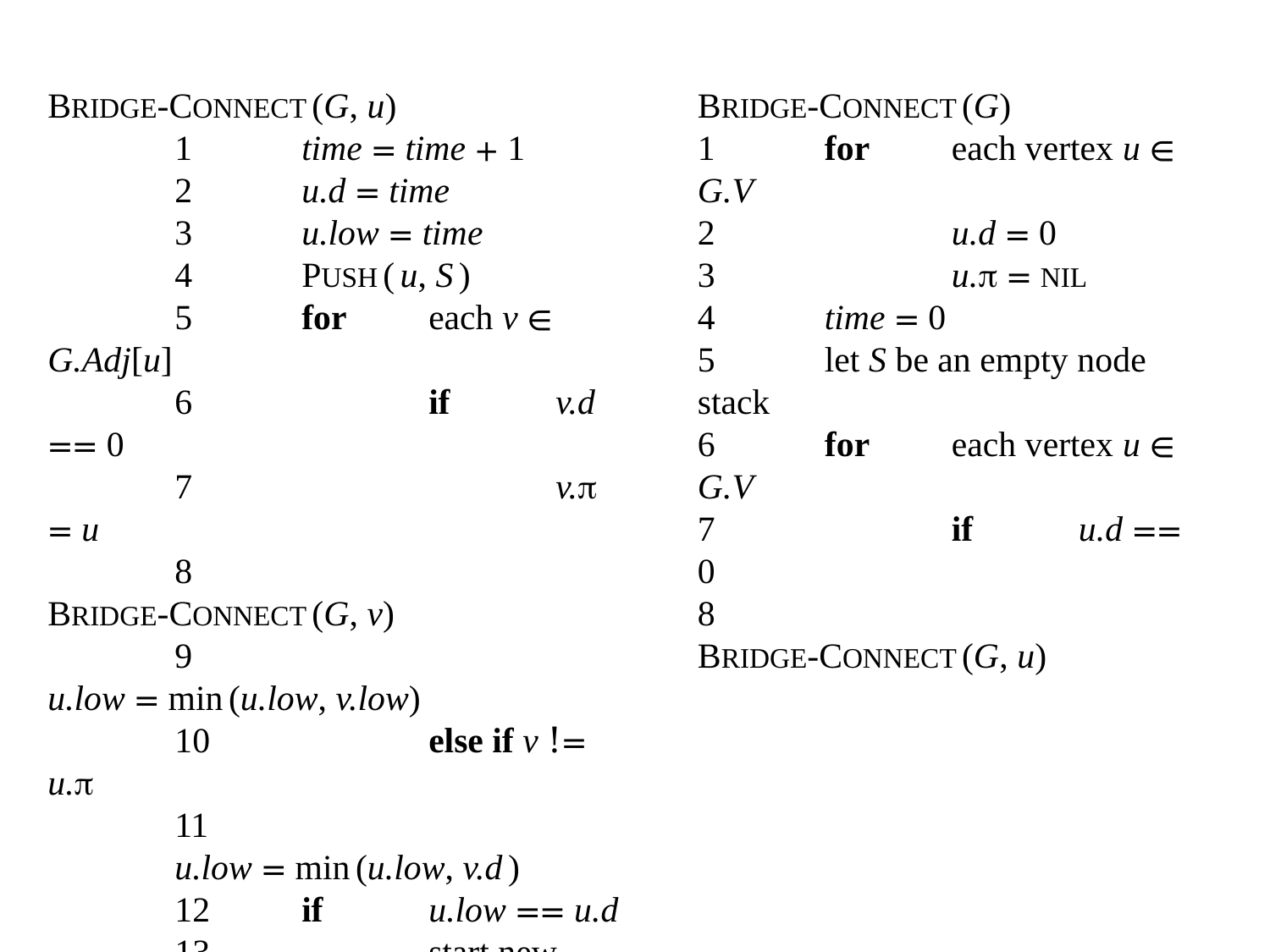

BRIDGE-CONNECT(G, u)
	1	time = time + 1
	2	u.d = time
	3	u.low = time
	4	PUSH(u, S)
	5	for	each v ∈ G.Adj[u]
	6		if	v.d == 0
	7			v.π = u
	8			BRIDGE-CONNECT(G, v)
	9			u.low = min(u.low, v.low)
	10		else if v != u.π
	11				u.low = min(u.low, v.d)
	12	if	u.low == u.d
	13		start new component
	14		do
	15			w = POP(S)
	16			put w in current component
	17		while w != u
BRIDGE-CONNECT(G)
1	for	each vertex u ∈ G.V
2		u.d = 0
3		u.π = NIL
4	time = 0
5	let S be an empty node stack
6	for	each vertex u ∈ G.V
7		if	u.d == 0
8			BRIDGE-CONNECT(G, u)